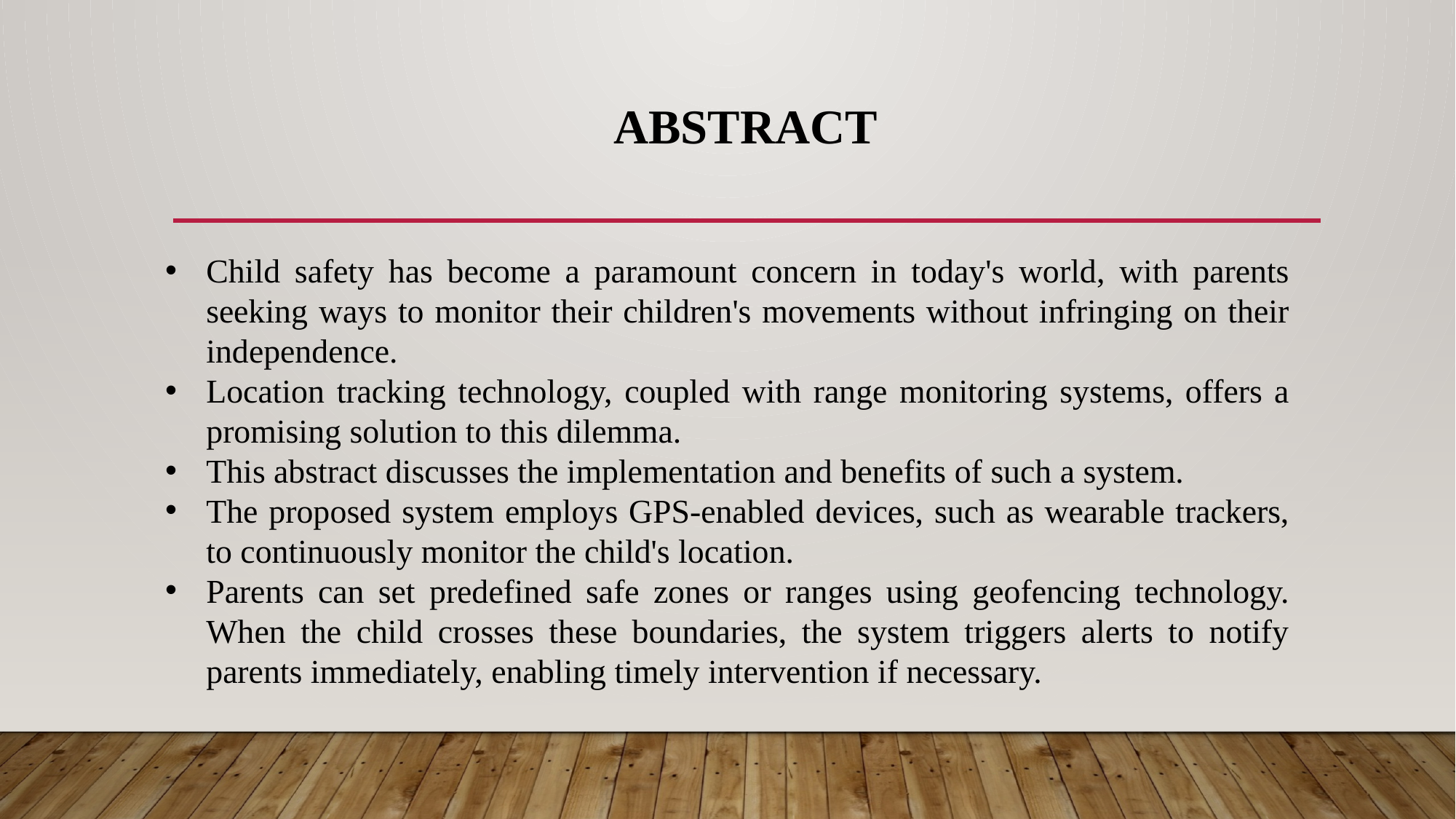

# ABSTRACT
Child safety has become a paramount concern in today's world, with parents seeking ways to monitor their children's movements without infringing on their independence.
Location tracking technology, coupled with range monitoring systems, offers a promising solution to this dilemma.
This abstract discusses the implementation and benefits of such a system.
The proposed system employs GPS-enabled devices, such as wearable trackers, to continuously monitor the child's location.
Parents can set predefined safe zones or ranges using geofencing technology. When the child crosses these boundaries, the system triggers alerts to notify parents immediately, enabling timely intervention if necessary.